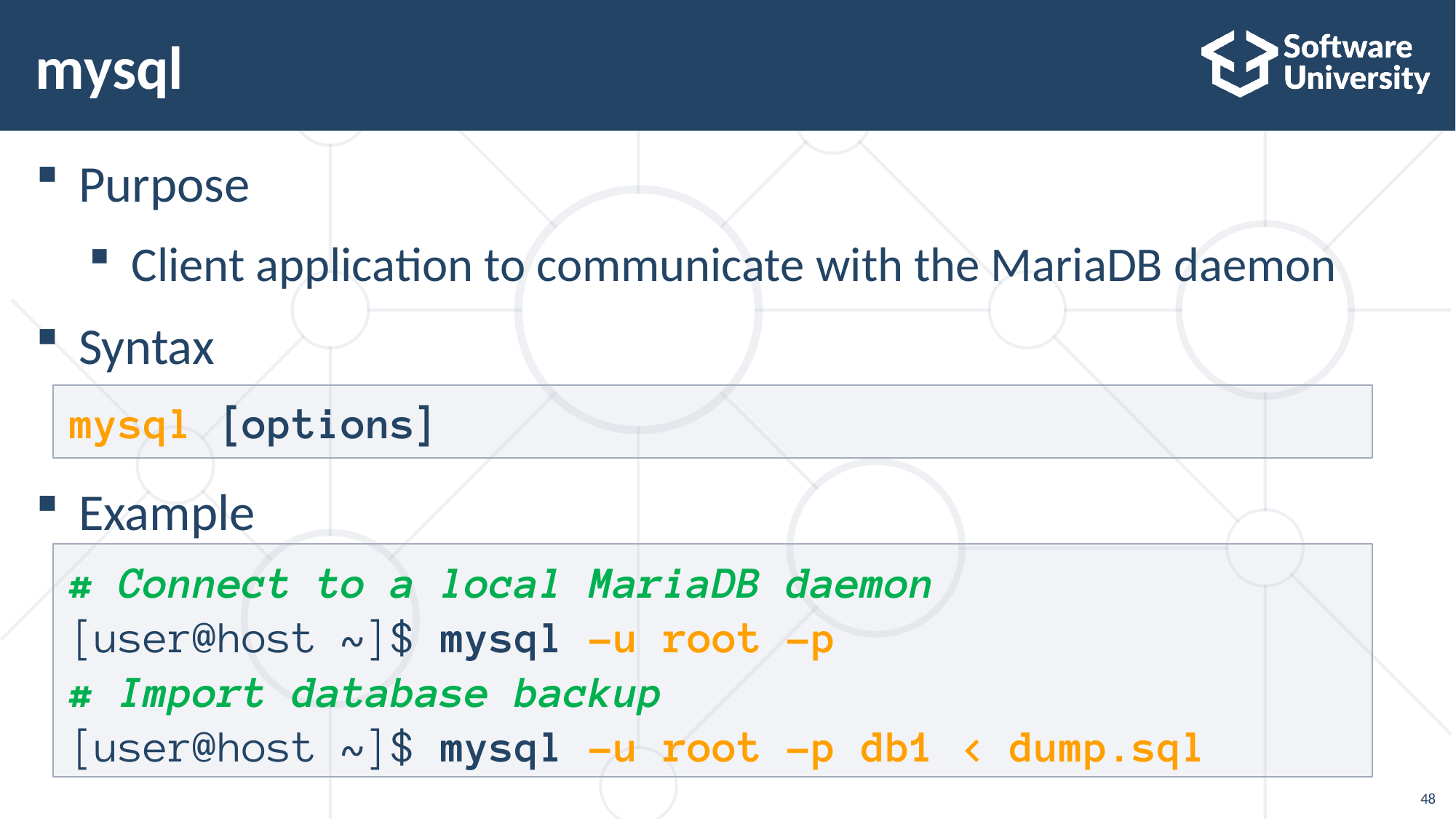

# mysql
Purpose
Client application to communicate with the MariaDB daemon
Syntax

Example

mysql [options]
# Connect to a local MariaDB daemon
[user@host ~]$ mysql -u root -p
# Import database backup
[user@host ~]$ mysql -u root -p db1 < dump.sql
48